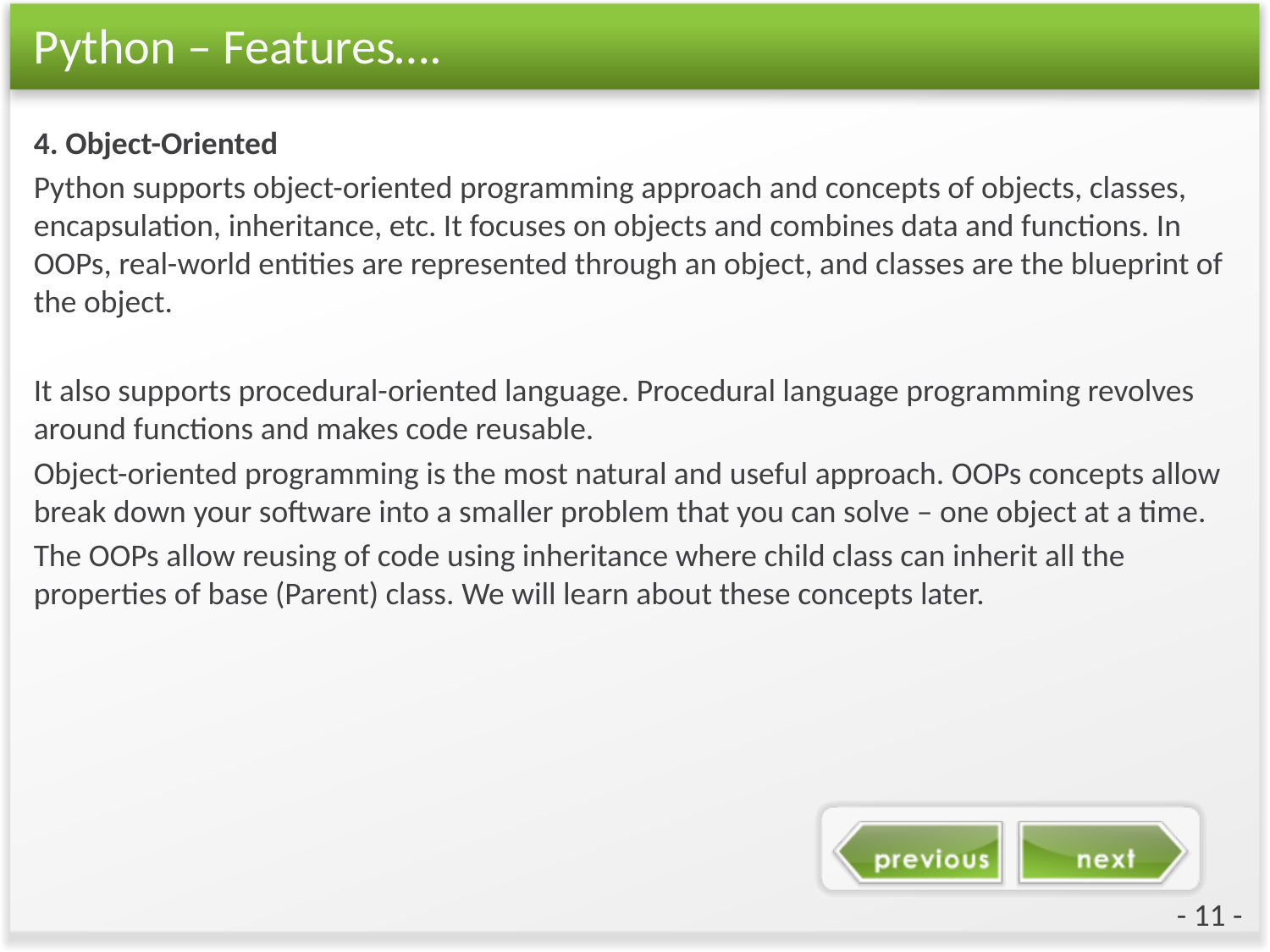

# Python – Features….
4. Object-Oriented
Python supports object-oriented programming approach and concepts of objects, classes, encapsulation, inheritance, etc. It focuses on objects and combines data and functions. In OOPs, real-world entities are represented through an object, and classes are the blueprint of the object.

It also supports procedural-oriented language. Procedural language programming revolves around functions and makes code reusable.
Object-oriented programming is the most natural and useful approach. OOPs concepts allow break down your software into a smaller problem that you can solve – one object at a time.
The OOPs allow reusing of code using inheritance where child class can inherit all the properties of base (Parent) class. We will learn about these concepts later.

- 11 -